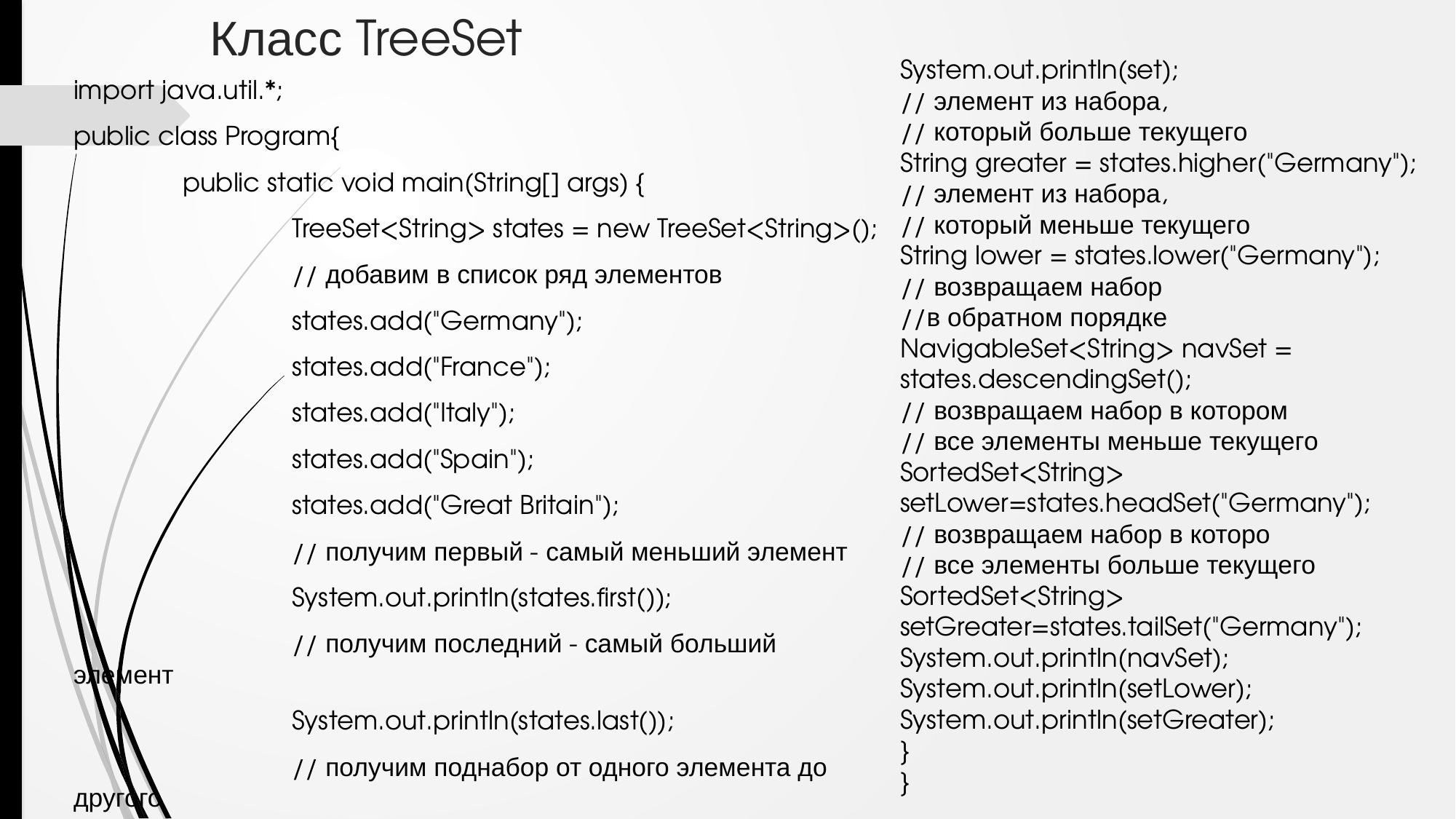

# Класс TreeSet
System.out.println(set);
// элемент из набора,
// который больше текущего
String greater = states.higher("Germany");
// элемент из набора,
// который меньше текущего
String lower = states.lower("Germany");
// возвращаем набор
//в обратном порядке
NavigableSet<String> navSet = states.descendingSet();
// возвращаем набор в котором
// все элементы меньше текущего
SortedSet<String> setLower=states.headSet("Germany");
// возвращаем набор в которо
// все элементы больше текущего
SortedSet<String> setGreater=states.tailSet("Germany");
System.out.println(navSet);
System.out.println(setLower);
System.out.println(setGreater);
}
}
import java.util.*;
public class Program{
	public static void main(String[] args) {
		TreeSet<String> states = new TreeSet<String>();
		// добавим в список ряд элементов
		states.add("Germany");
		states.add("France");
		states.add("Italy");
		states.add("Spain");
		states.add("Great Britain");
		// получим первый - самый меньший элемент
		System.out.println(states.first());
		// получим последний - самый больший элемент
		System.out.println(states.last());
		// получим поднабор от одного элемента до другого
		SortedSet<String> set = states.subSet("Germany", "Italy");